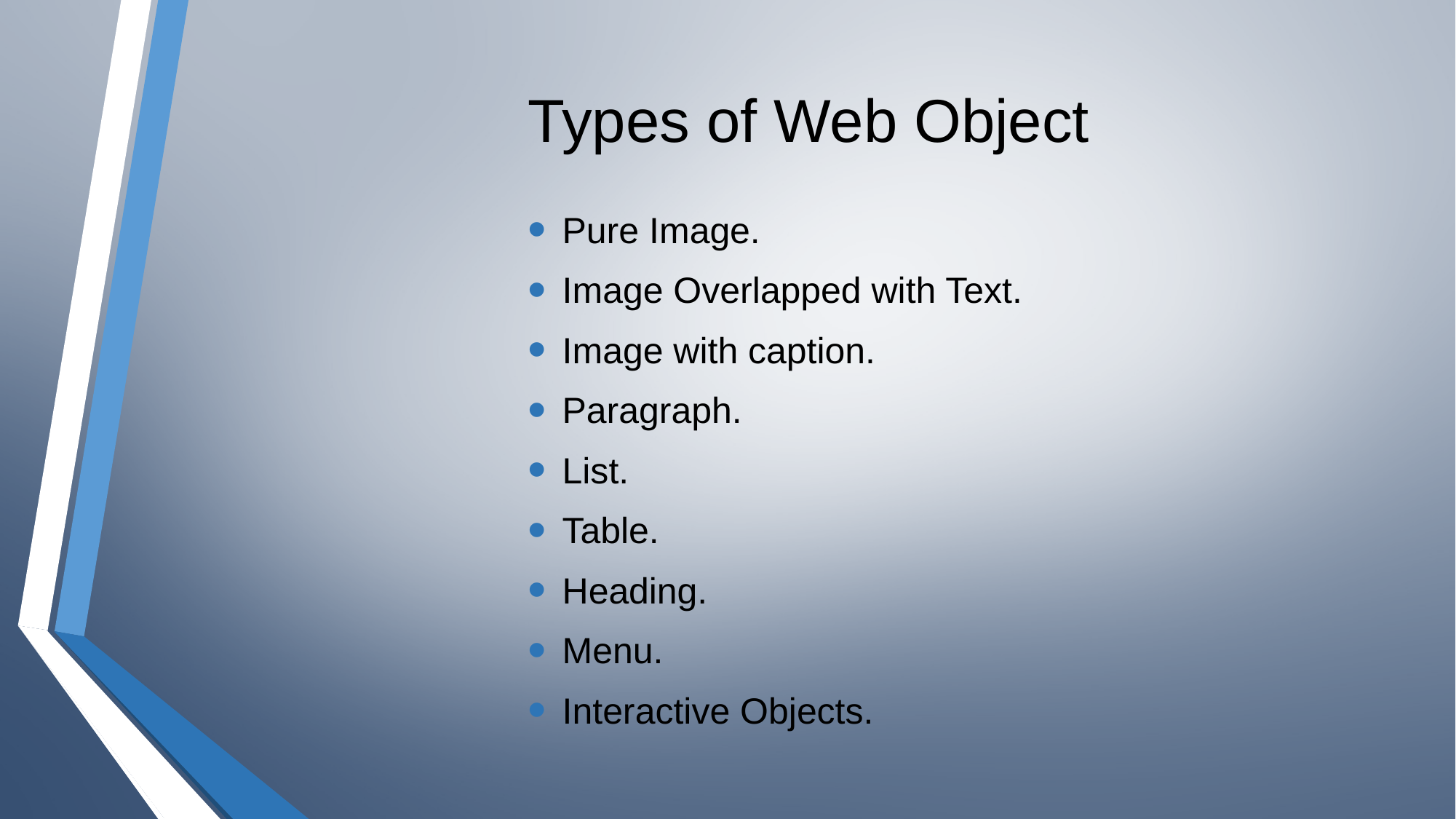

# Types of Web Object

Pure Image.
Image Overlapped with Text.
Image with caption.
Paragraph.
List.
Table.
Heading.
Menu.
Interactive Objects.